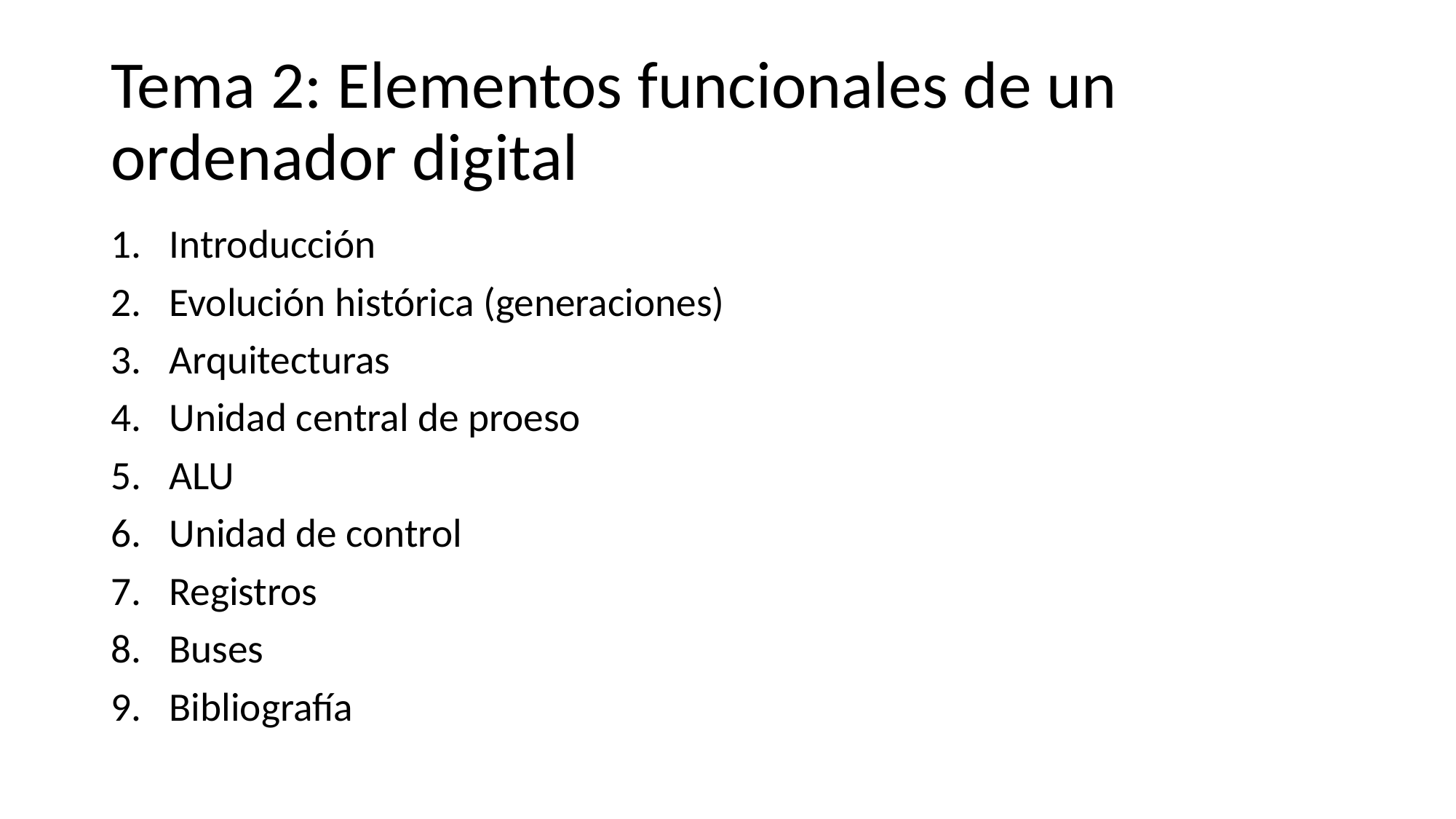

# Tema 2: Elementos funcionales de un ordenador digital
Introducción
Evolución histórica (generaciones)
Arquitecturas
Unidad central de proeso
ALU
Unidad de control
Registros
Buses
Bibliografía